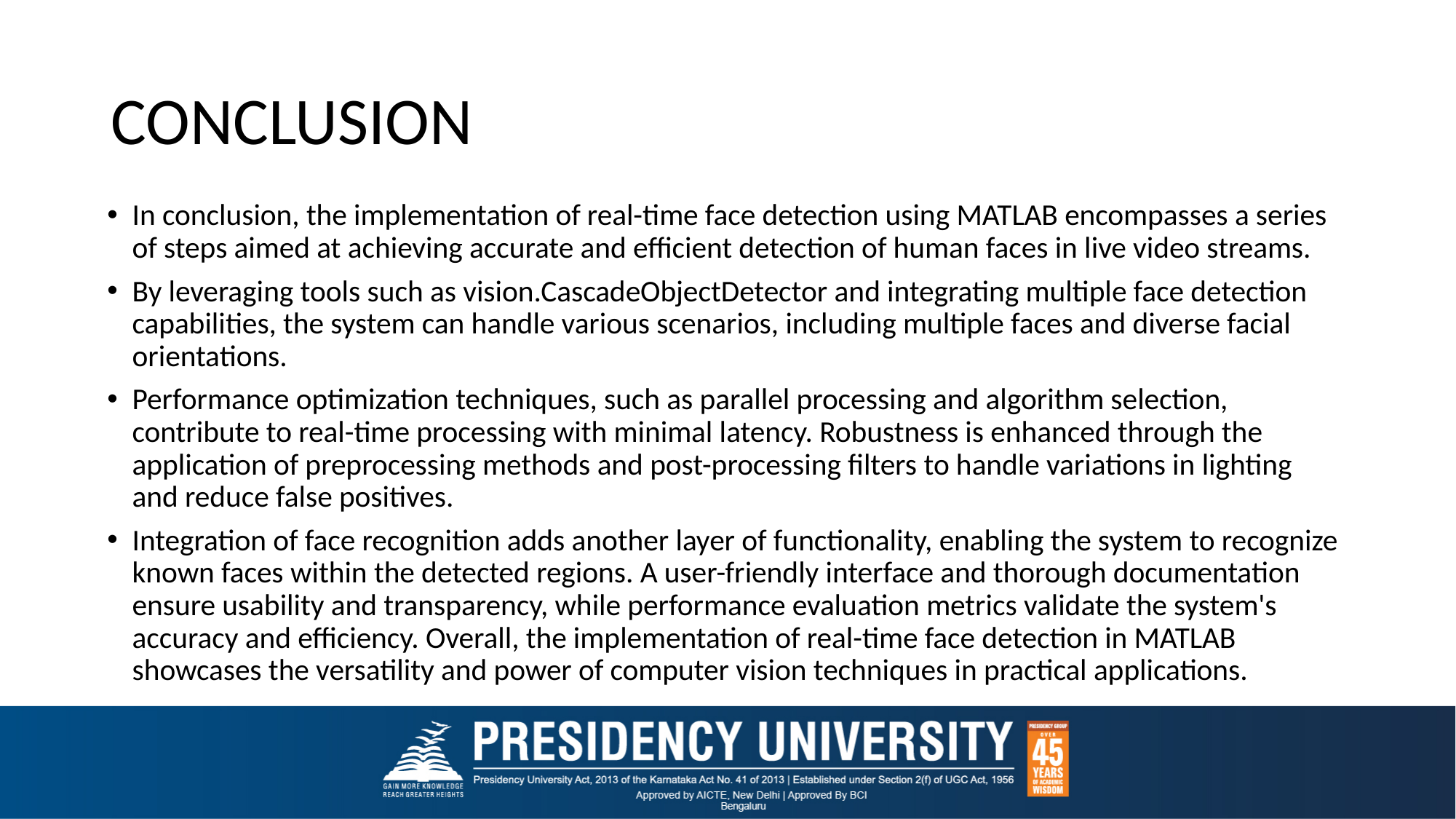

# CONCLUSION
In conclusion, the implementation of real-time face detection using MATLAB encompasses a series of steps aimed at achieving accurate and efficient detection of human faces in live video streams.
By leveraging tools such as vision.CascadeObjectDetector and integrating multiple face detection capabilities, the system can handle various scenarios, including multiple faces and diverse facial orientations.
Performance optimization techniques, such as parallel processing and algorithm selection, contribute to real-time processing with minimal latency. Robustness is enhanced through the application of preprocessing methods and post-processing filters to handle variations in lighting and reduce false positives.
Integration of face recognition adds another layer of functionality, enabling the system to recognize known faces within the detected regions. A user-friendly interface and thorough documentation ensure usability and transparency, while performance evaluation metrics validate the system's accuracy and efficiency. Overall, the implementation of real-time face detection in MATLAB showcases the versatility and power of computer vision techniques in practical applications.